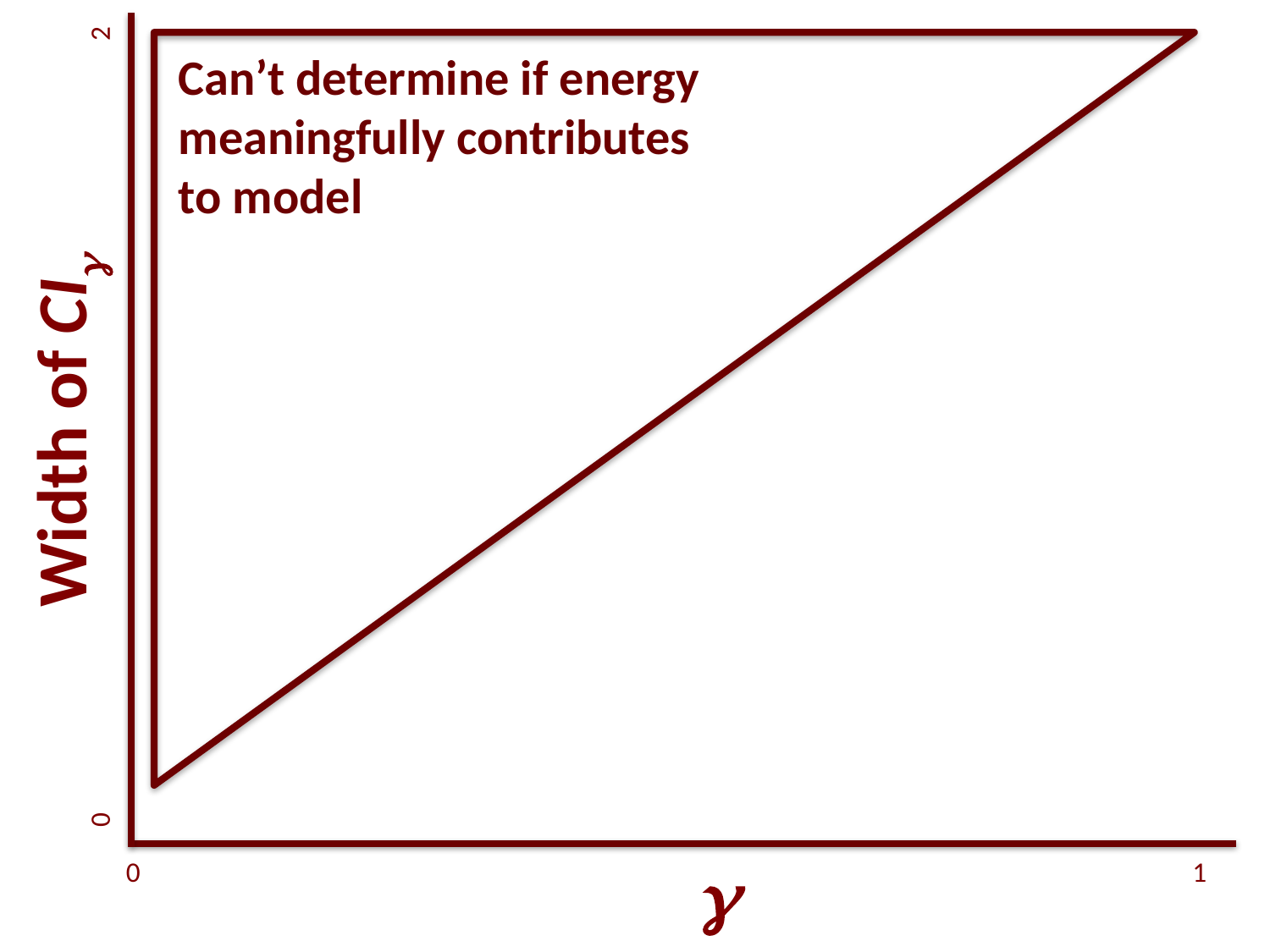

2

Can’t determine if energy
meaningfully contributes
to model
Width of CIγ
0
γ
0
1